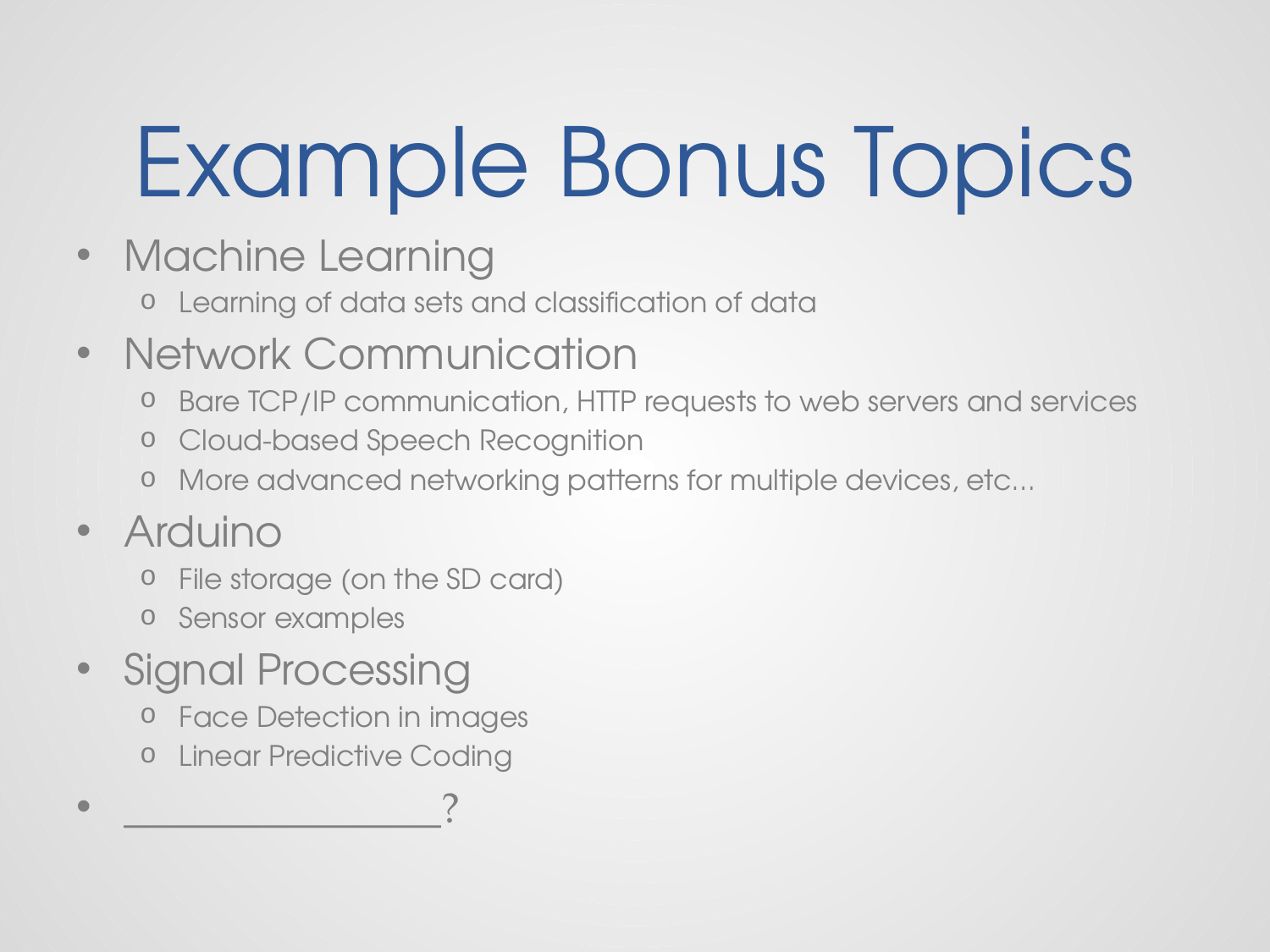

# Example Bonus Topics
Machine Learning
Learning of data sets and classification of data
Network Communication
Bare TCP/IP communication, HTTP requests to web servers and services
Cloud-based Speech Recognition
More advanced networking patterns for multiple devices, etc…
Arduino
File storage (on the SD card)
Sensor examples
Signal Processing
Face Detection in images
Linear Predictive Coding
_______________?